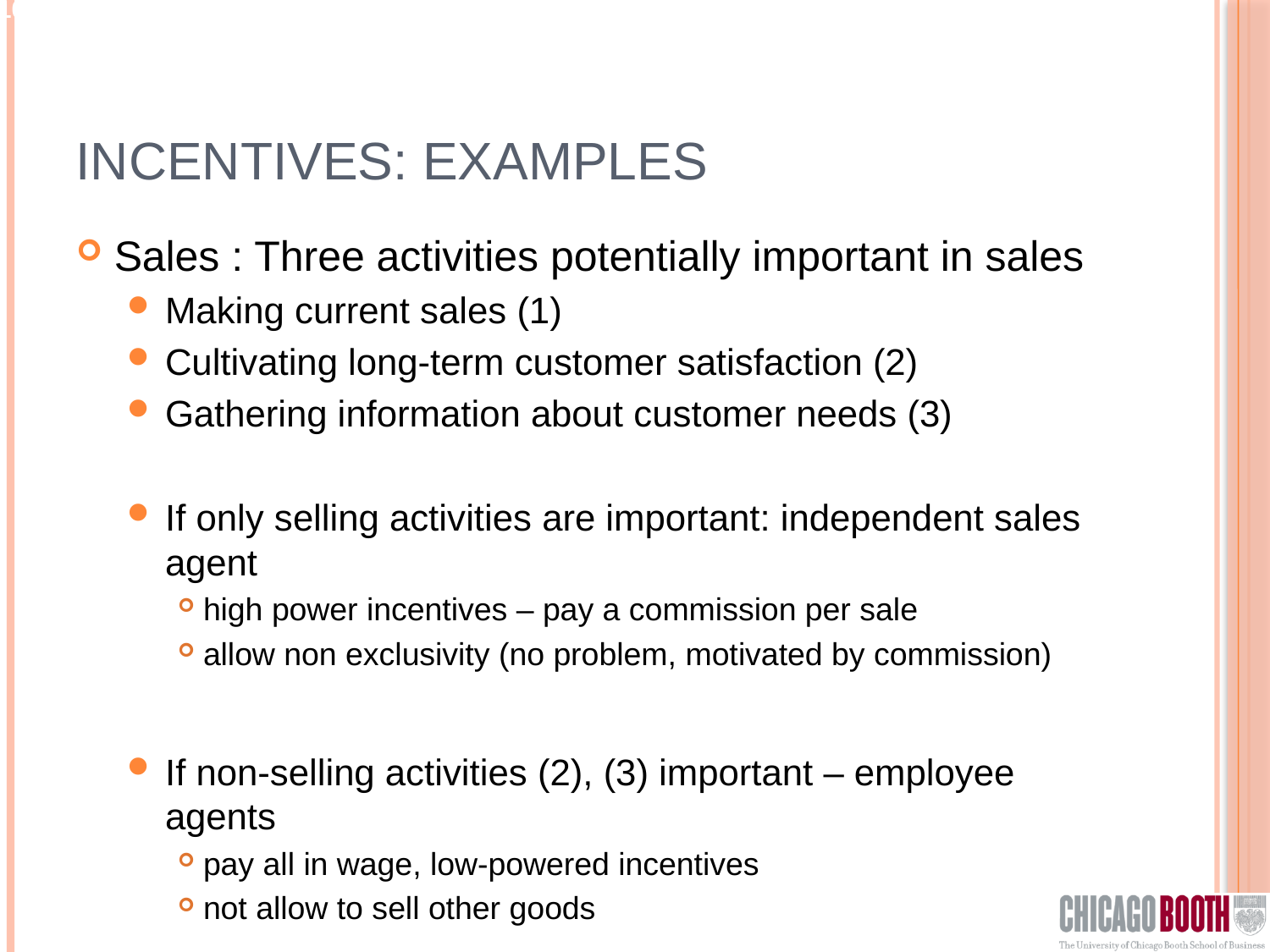

# Incentives: Examples
Sales : Three activities potentially important in sales
Making current sales (1)
Cultivating long-term customer satisfaction (2)
Gathering information about customer needs (3)

If only selling activities are important: independent sales agent
high power incentives – pay a commission per sale
allow non exclusivity (no problem, motivated by commission)

If non-selling activities (2), (3) important – employee agents
pay all in wage, low-powered incentives
not allow to sell other goods

13- Session 10  Garicano